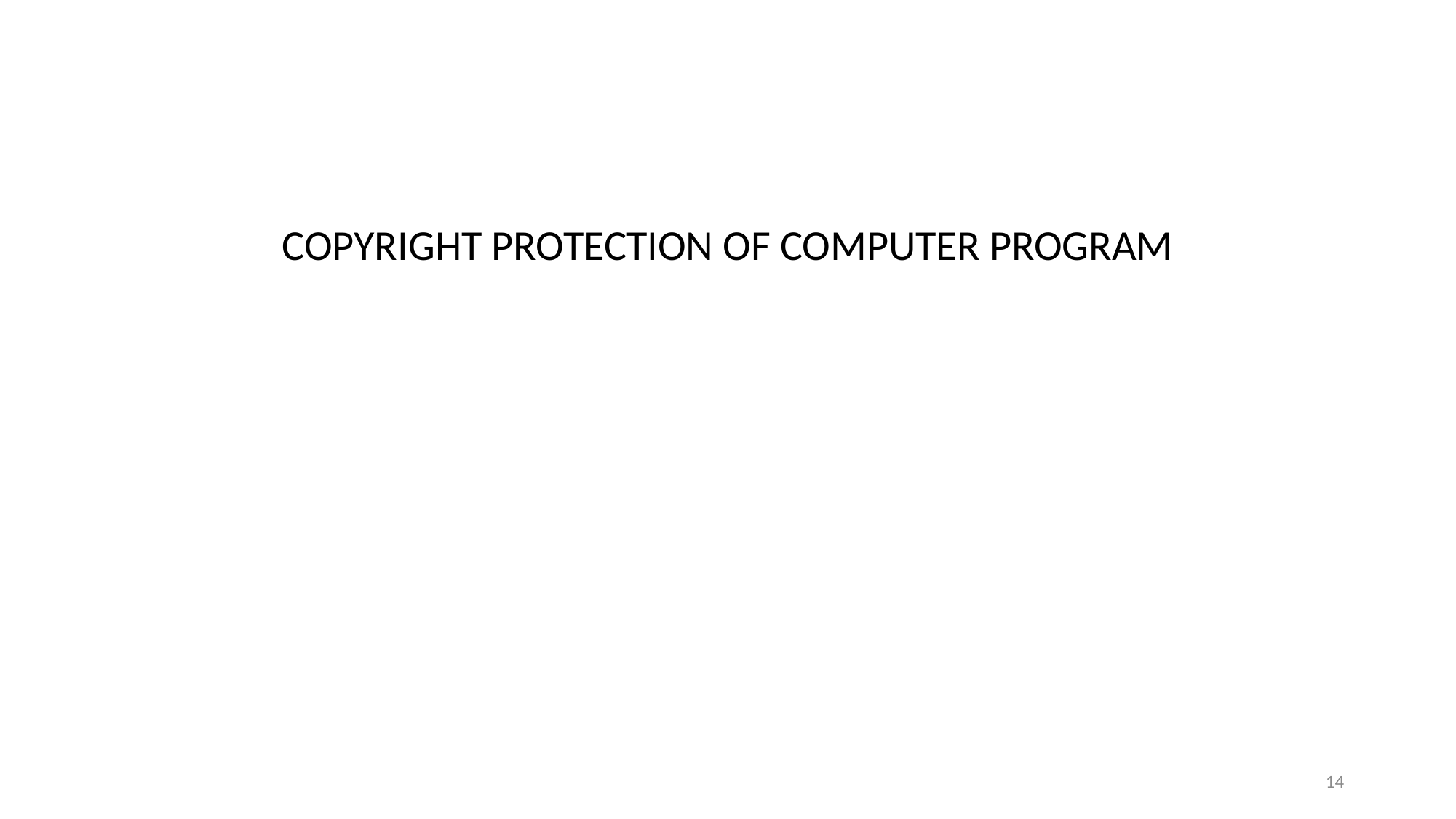

#
COPYRIGHT PROTECTION OF COMPUTER PROGRAM
14